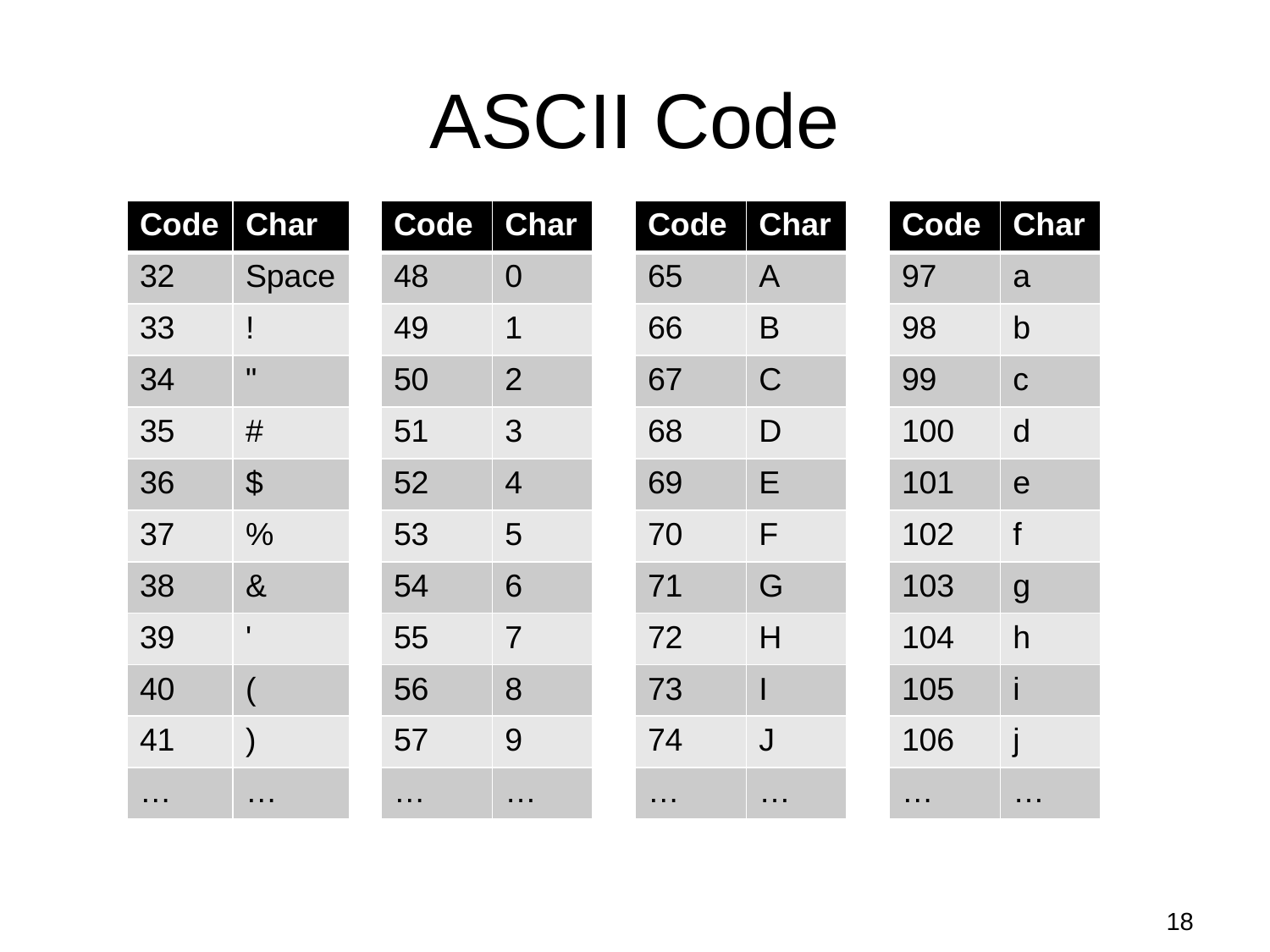

# ASCII Code
| Code | Char |
| --- | --- |
| 32 | Space |
| 33 | ! |
| 34 | " |
| 35 | # |
| 36 | $ |
| 37 | % |
| 38 | & |
| 39 | ' |
| 40 | ( |
| 41 | ) |
| … | … |
| Code | Char |
| --- | --- |
| 48 | 0 |
| 49 | 1 |
| 50 | 2 |
| 51 | 3 |
| 52 | 4 |
| 53 | 5 |
| 54 | 6 |
| 55 | 7 |
| 56 | 8 |
| 57 | 9 |
| … | … |
| Code | Char |
| --- | --- |
| 65 | A |
| 66 | B |
| 67 | C |
| 68 | D |
| 69 | E |
| 70 | F |
| 71 | G |
| 72 | H |
| 73 | I |
| 74 | J |
| … | … |
| Code | Char |
| --- | --- |
| 97 | a |
| 98 | b |
| 99 | c |
| 100 | d |
| 101 | e |
| 102 | f |
| 103 | g |
| 104 | h |
| 105 | i |
| 106 | j |
| … | … |
18